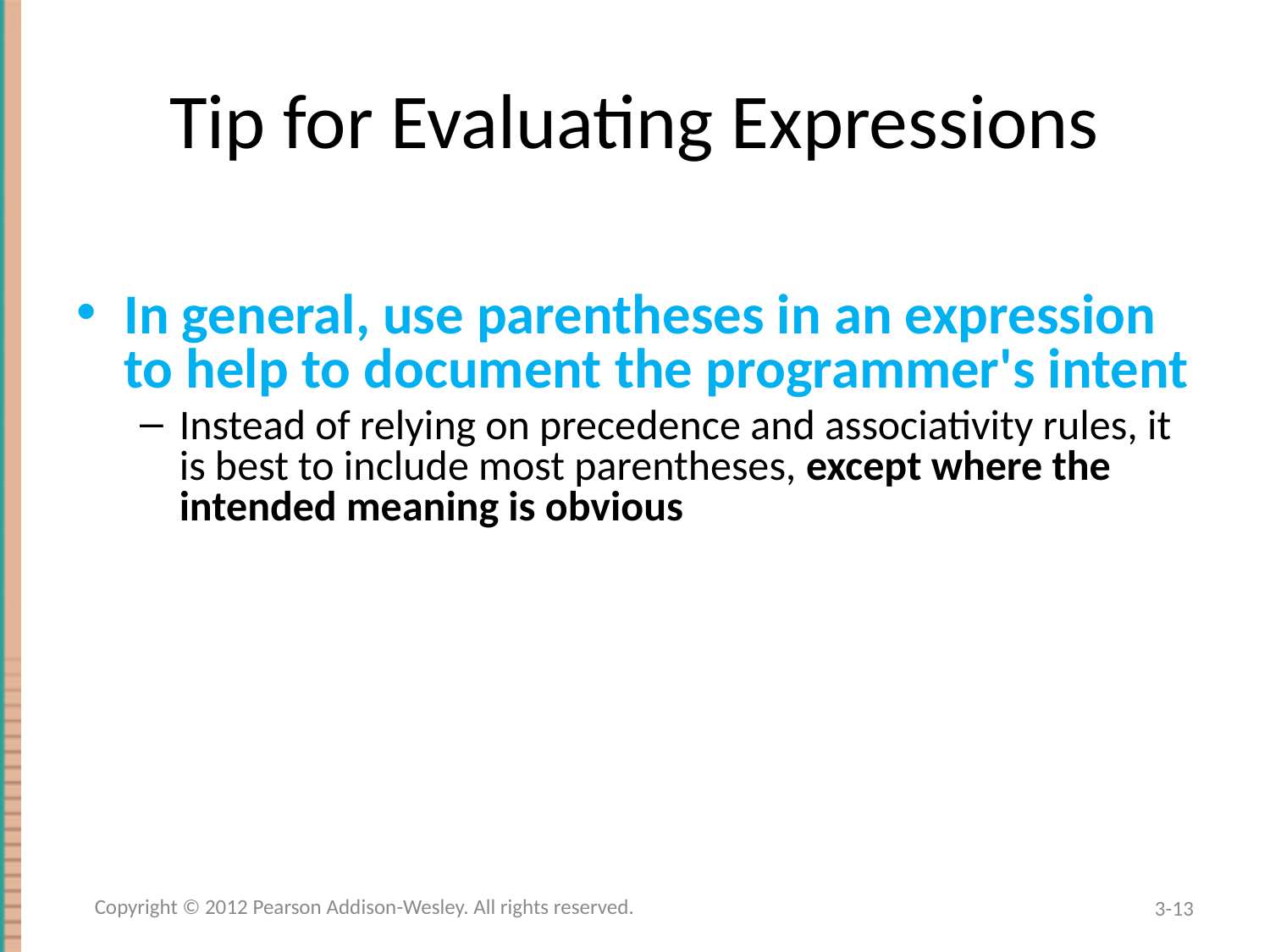

# Tip for Evaluating Expressions

In general, use parentheses in an expression to help to document the programmer's intent
Instead of relying on precedence and associativity rules, it is best to include most parentheses, except where the intended meaning is obvious

Copyright © 2012 Pearson Addison-Wesley. All rights reserved.
3-13